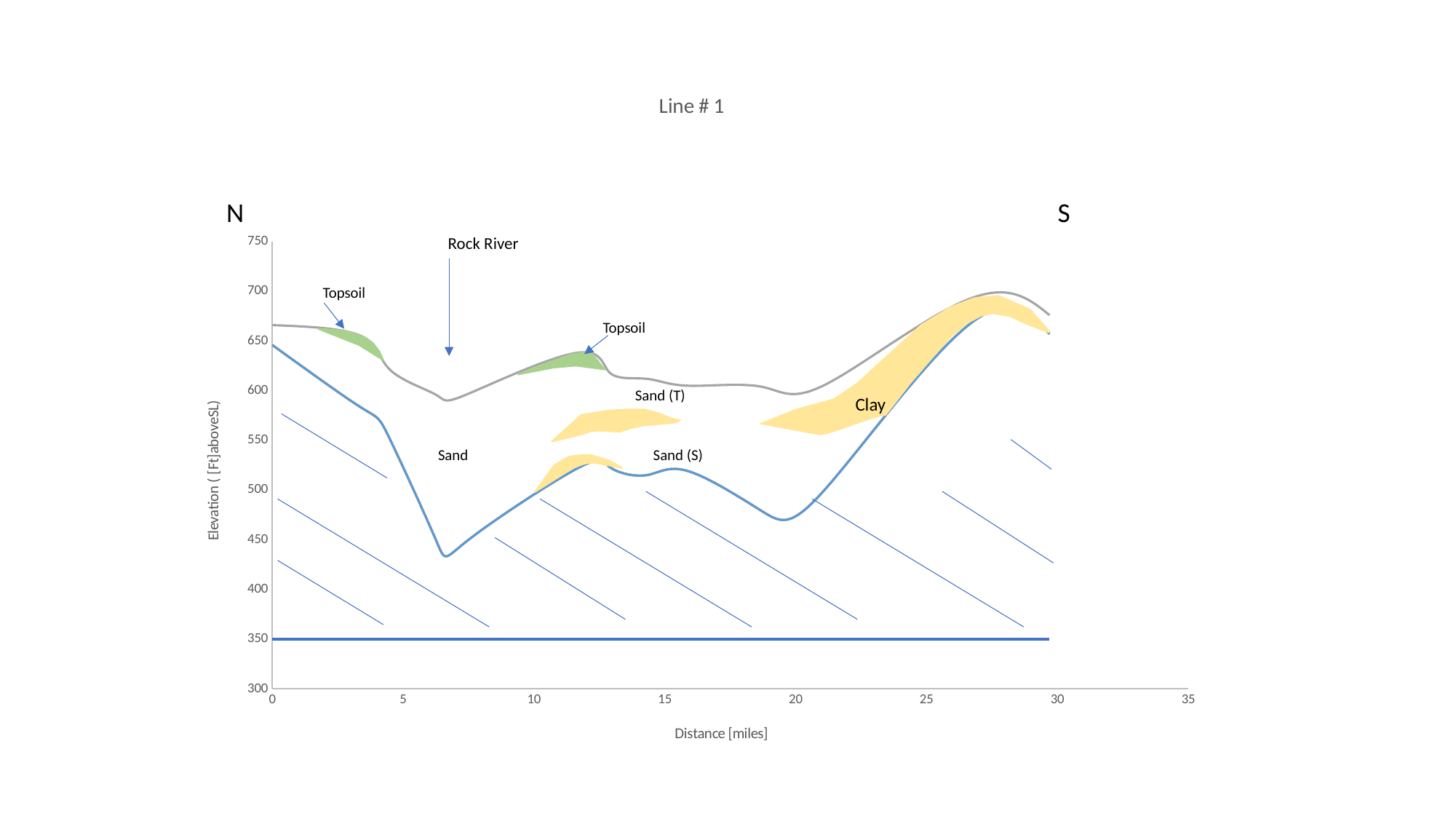

### Chart: Line # 1

| Category |  |  |  |  |
|---|---|---|---|---|
S
N
Rock River
Topsoil

Topsoil

Sand (T)

Sand (S)
Sand

Clay